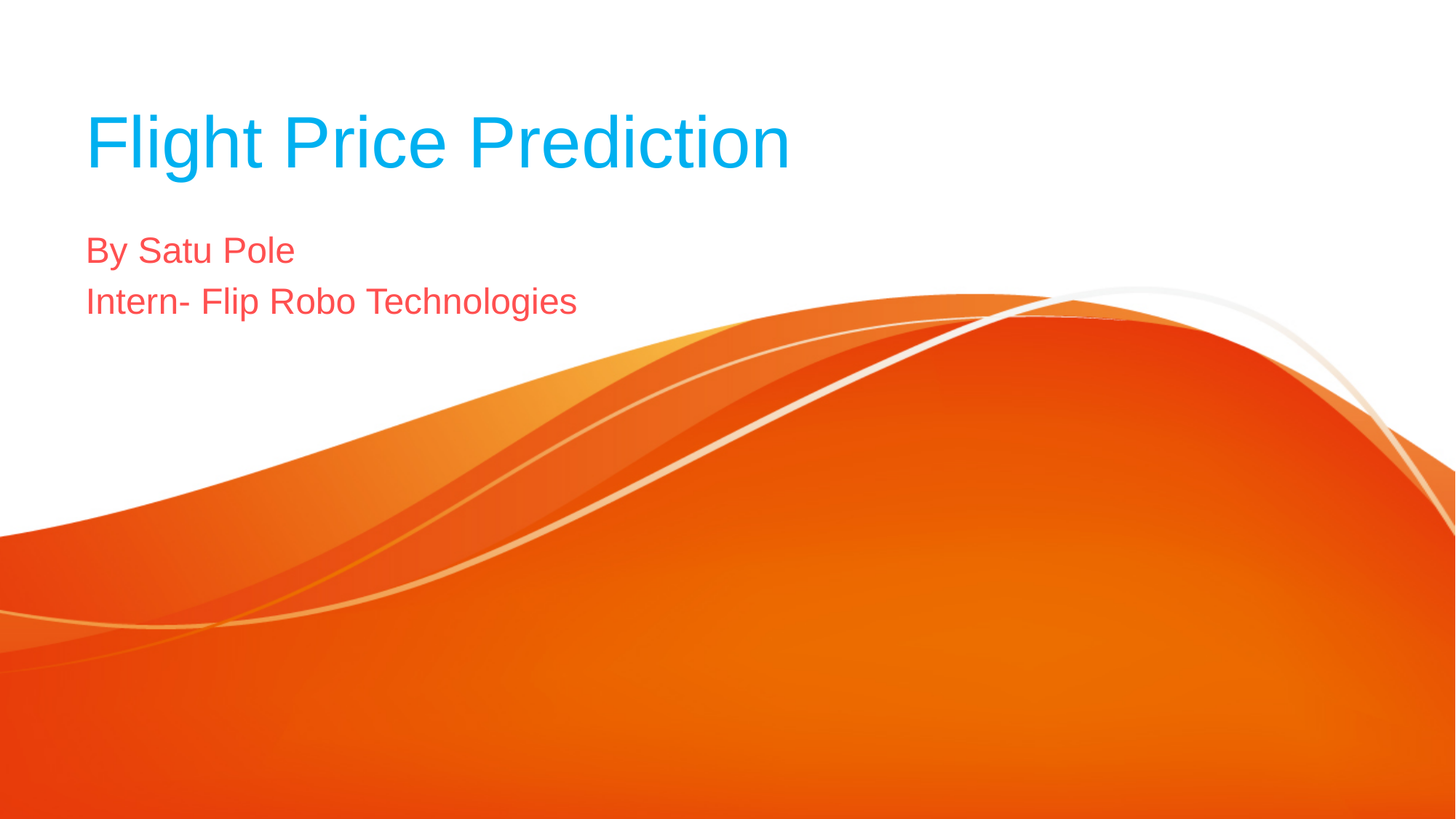

# Flight Price Prediction
By Satu Pole
Intern- Flip Robo Technologies